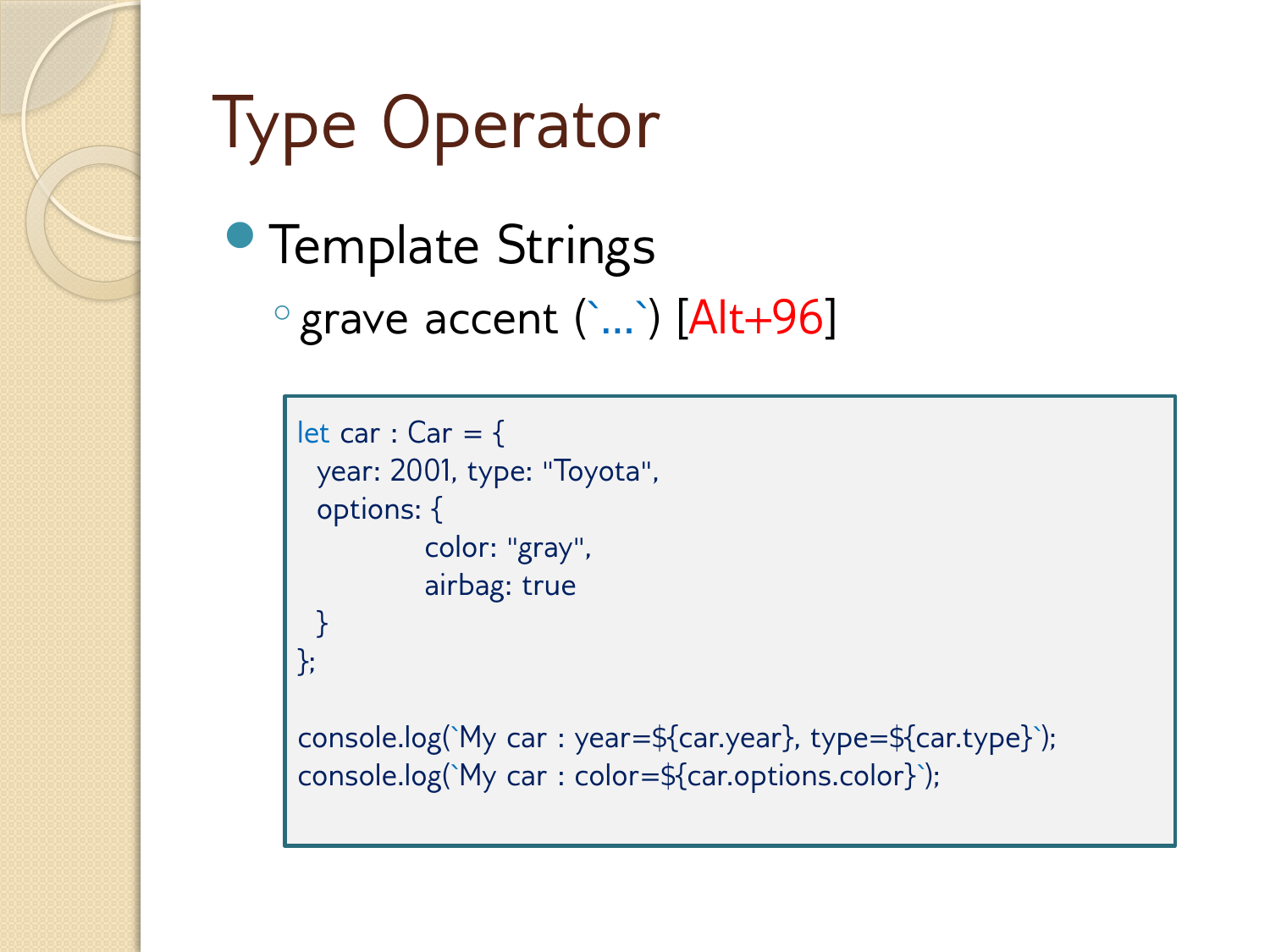

# Type Operator
Template Strings
grave accent (`…`) [Alt+96]

let car : Car = {
  year: 2001, type: "Toyota",
  options: {
	color: "gray",
	airbag: true
  }
};

console.log(`My car : year=${car.year}, type=${car.type}`);
console.log(`My car : color=${car.options.color}`);